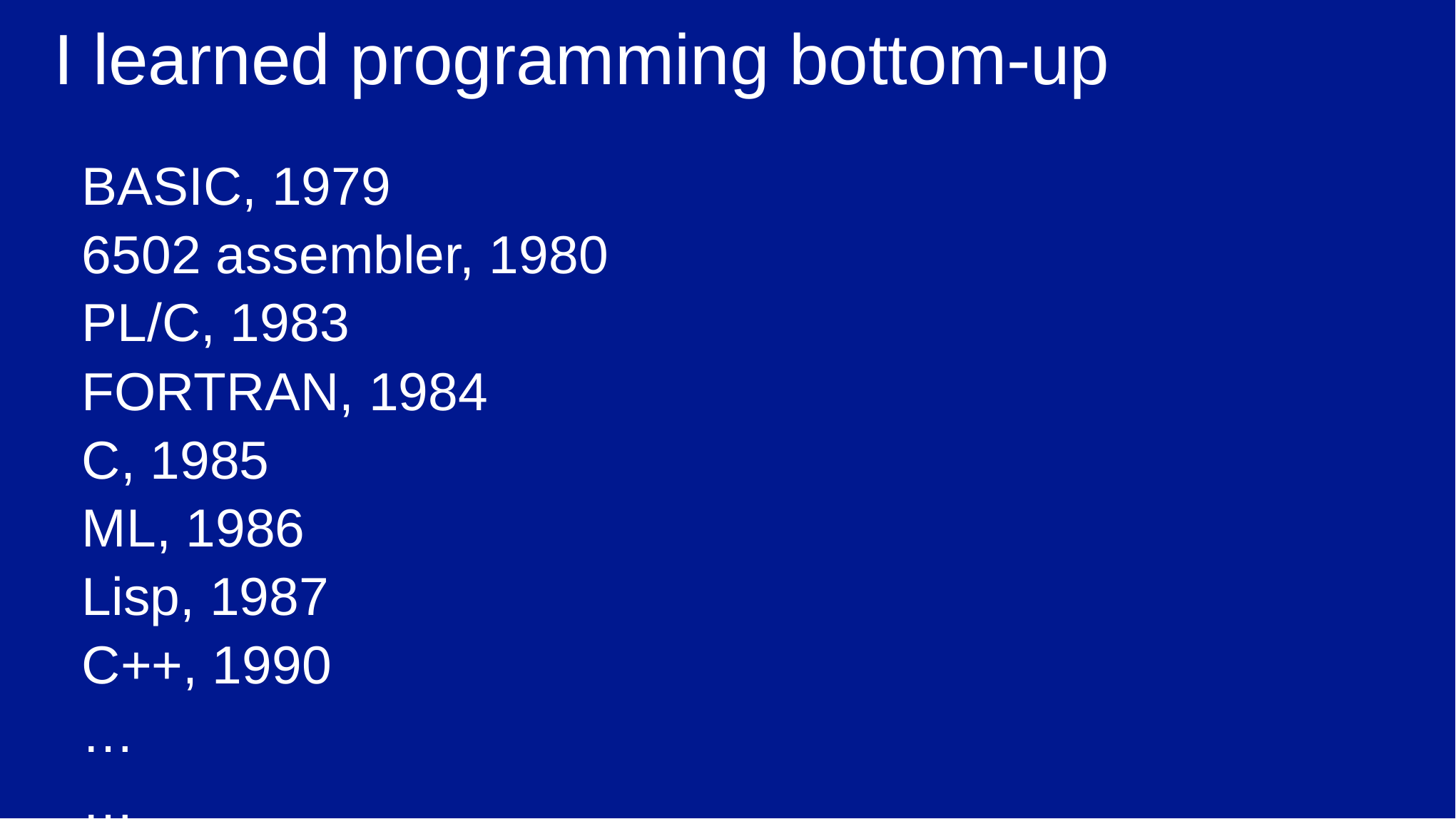

# I learned programming bottom-up
BASIC, 1979
6502 assembler, 1980
PL/C, 1983
FORTRAN, 1984
C, 1985
ML, 1986
Lisp, 1987
C++, 1990
…
…